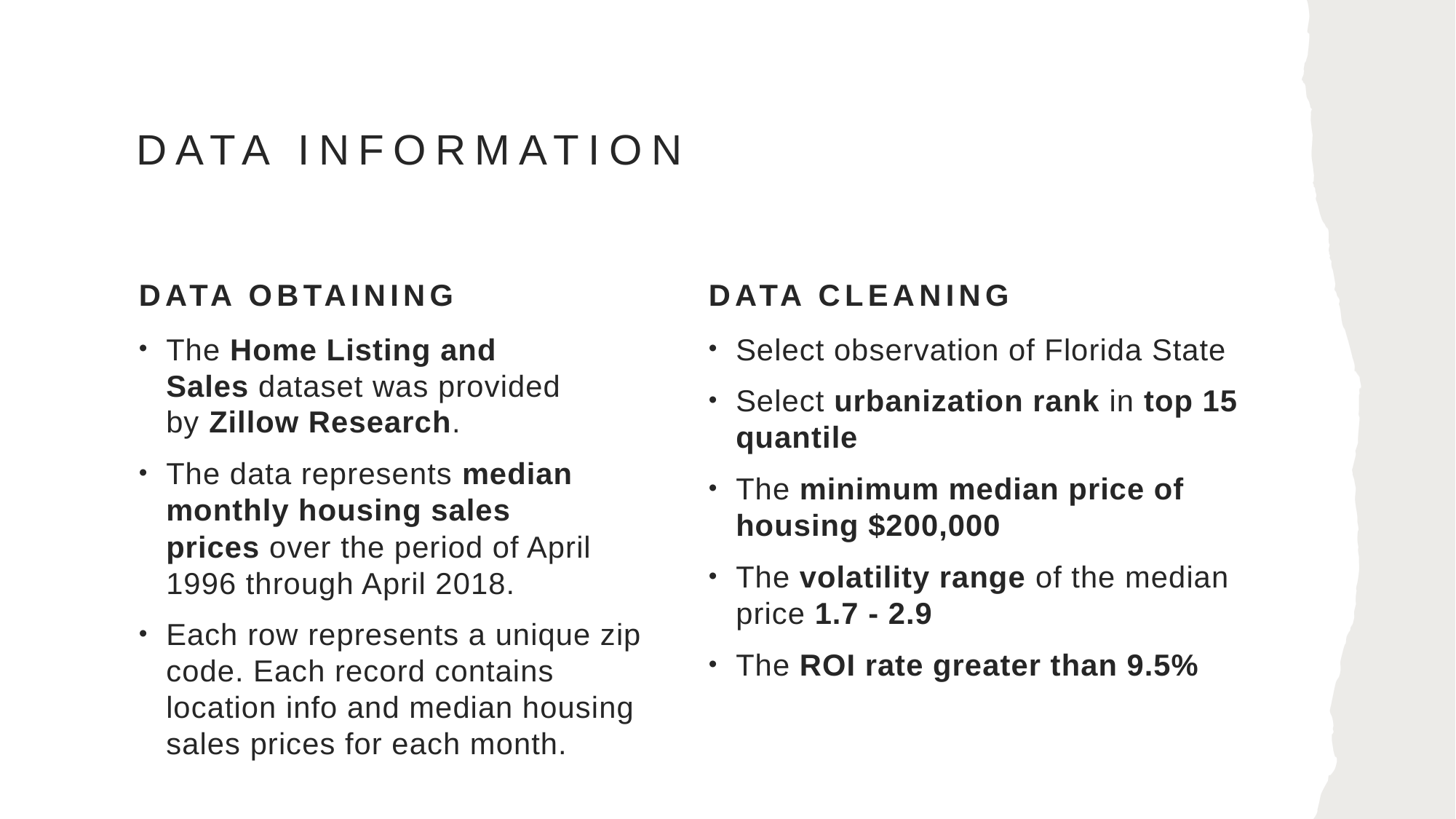

# Data Information
Data Obtaining
Data cleaning
Select observation of Florida State
Select urbanization rank in top 15 quantile
The minimum median price of housing $200,000
The volatility range of the median price 1.7 - 2.9
The ROI rate greater than 9.5%

The Home Listing and Sales dataset was provided by Zillow Research.
The data represents median monthly housing sales prices over the period of April 1996 through April 2018.
Each row represents a unique zip code. Each record contains location info and median housing sales prices for each month.